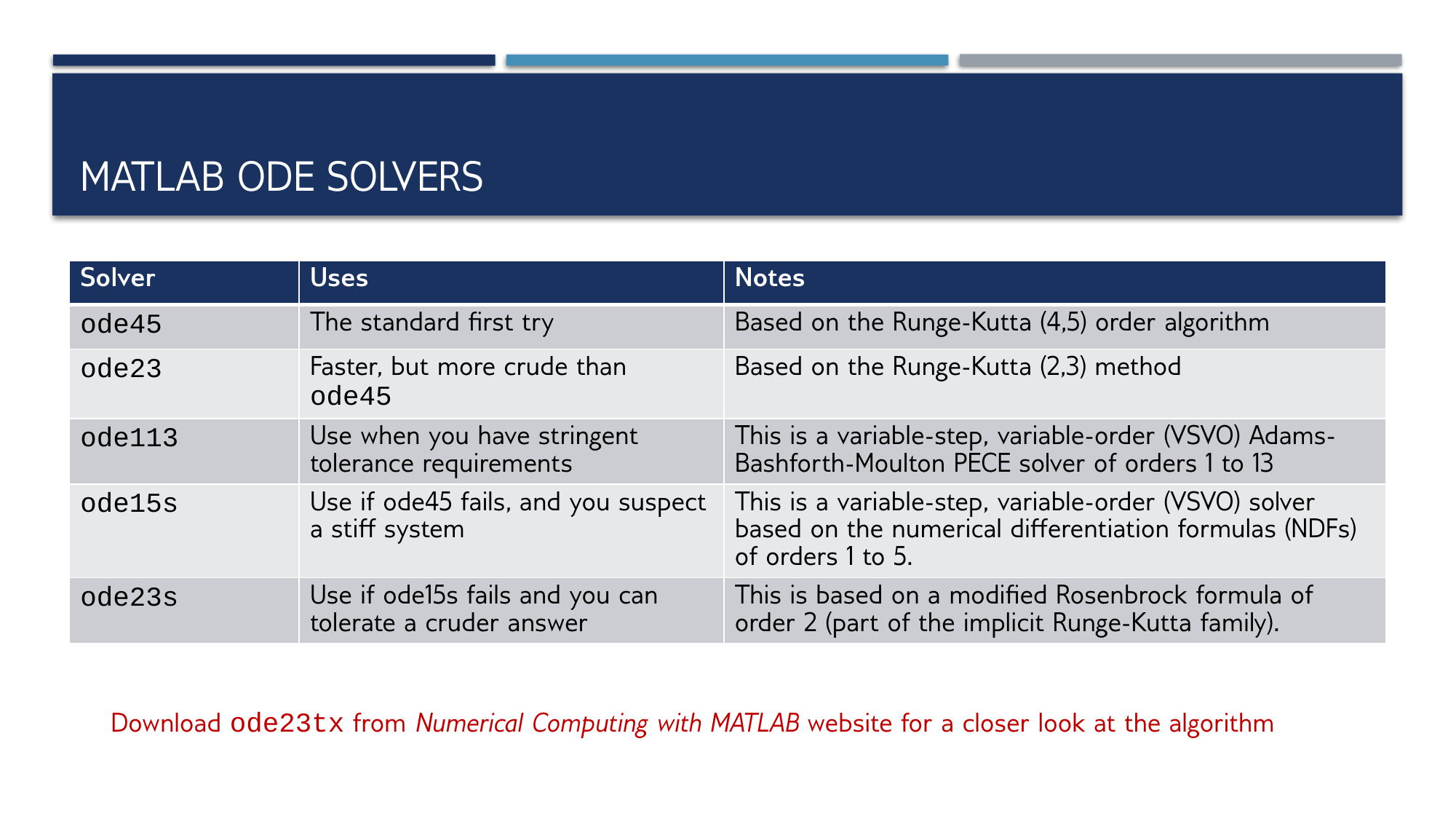

# MATLAB ODE Solvers
| Solver | Uses | Notes |
| --- | --- | --- |
| ode45 | The standard first try | Based on the Runge-Kutta (4,5) order algorithm |
| ode23 | Faster, but more crude than ode45 | Based on the Runge-Kutta (2,3) method |
| ode113 | Use when you have stringent tolerance requirements | This is a variable-step, variable-order (VSVO) Adams-Bashforth-Moulton PECE solver of orders 1 to 13 |
| ode15s | Use if ode45 fails, and you suspect a stiff system | This is a variable-step, variable-order (VSVO) solver based on the numerical differentiation formulas (NDFs) of orders 1 to 5. |
| ode23s | Use if ode15s fails and you can tolerate a cruder answer | This is based on a modified Rosenbrock formula of order 2 (part of the implicit Runge-Kutta family). |
Download ode23tx from Numerical Computing with MATLAB website for a closer look at the algorithm